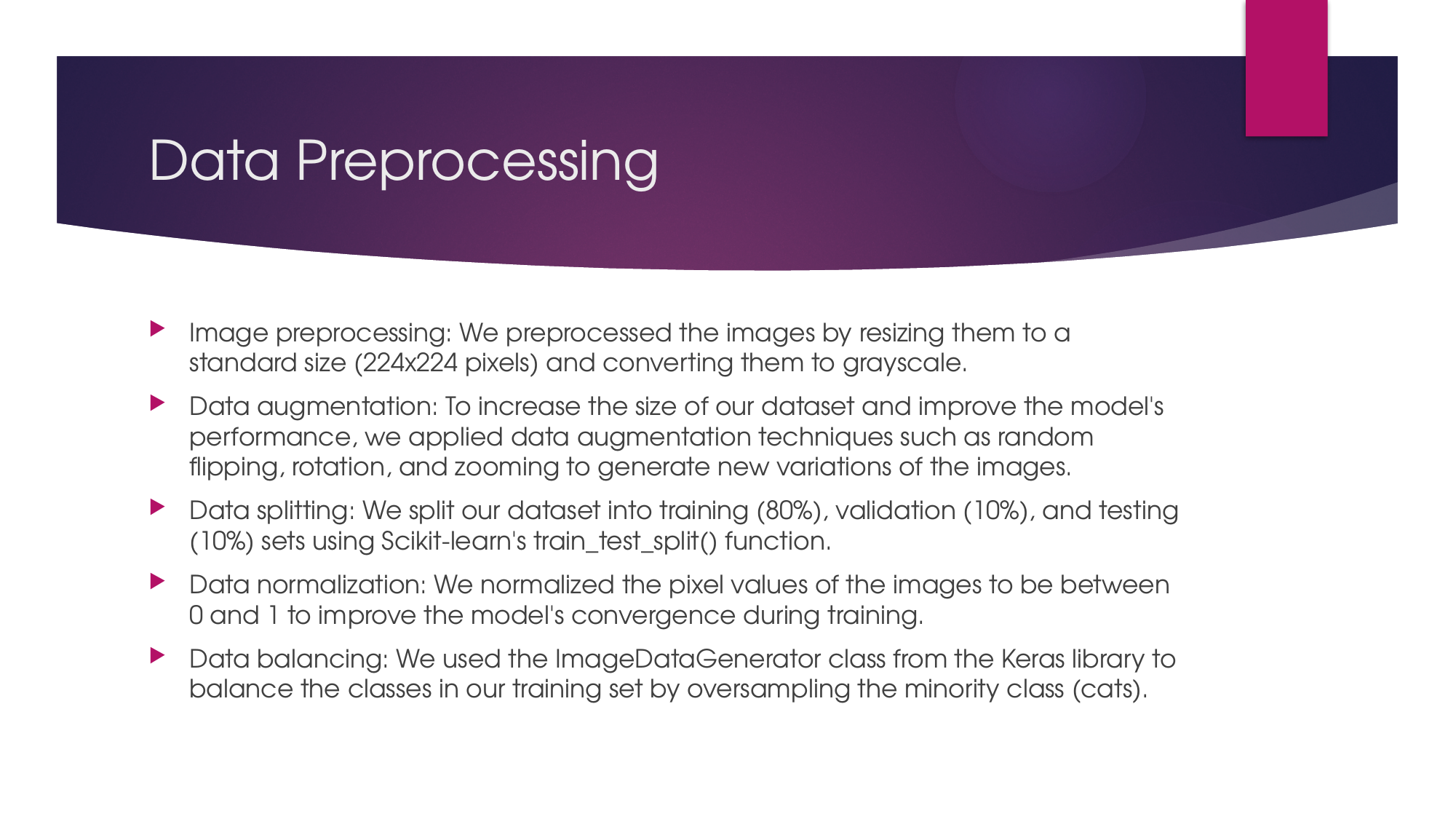

# Data Preprocessing
Image preprocessing: We preprocessed the images by resizing them to a standard size (224x224 pixels) and converting them to grayscale.
Data augmentation: To increase the size of our dataset and improve the model's performance, we applied data augmentation techniques such as random flipping, rotation, and zooming to generate new variations of the images.
Data splitting: We split our dataset into training (80%), validation (10%), and testing (10%) sets using Scikit-learn's train_test_split() function.
Data normalization: We normalized the pixel values of the images to be between 0 and 1 to improve the model's convergence during training.
Data balancing: We used the ImageDataGenerator class from the Keras library to balance the classes in our training set by oversampling the minority class (cats).